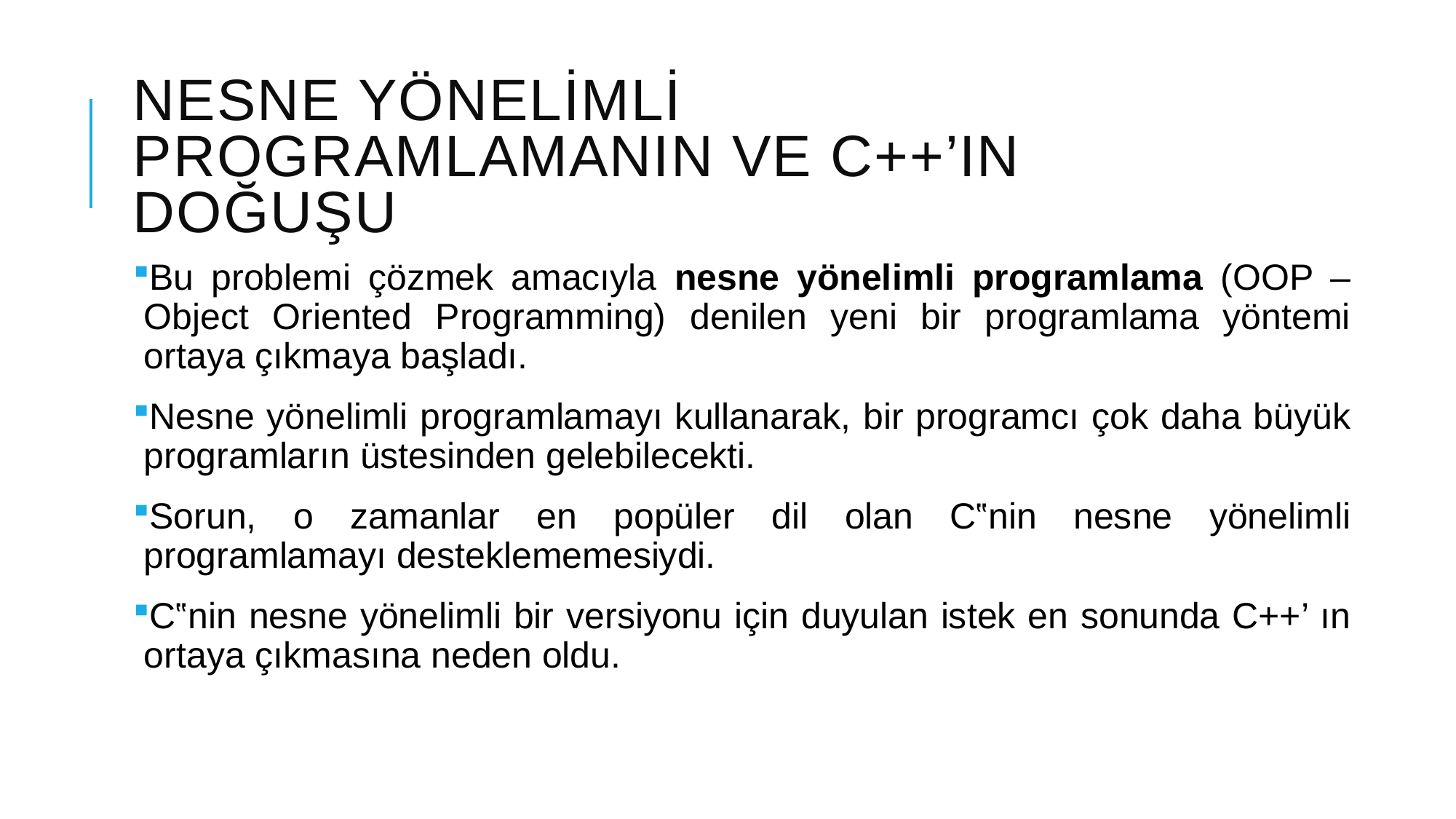

# Nesne Yönelimli Programlamanın ve C++’ın Doğuşu
Bu problemi çözmek amacıyla nesne yönelimli programlama (OOP – Object Oriented Programming) denilen yeni bir programlama yöntemi ortaya çıkmaya başladı.
Nesne yönelimli programlamayı kullanarak, bir programcı çok daha büyük programların üstesinden gelebilecekti.
Sorun, o zamanlar en popüler dil olan C‟nin nesne yönelimli programlamayı desteklememesiydi.
C‟nin nesne yönelimli bir versiyonu için duyulan istek en sonunda C++’ ın ortaya çıkmasına neden oldu.